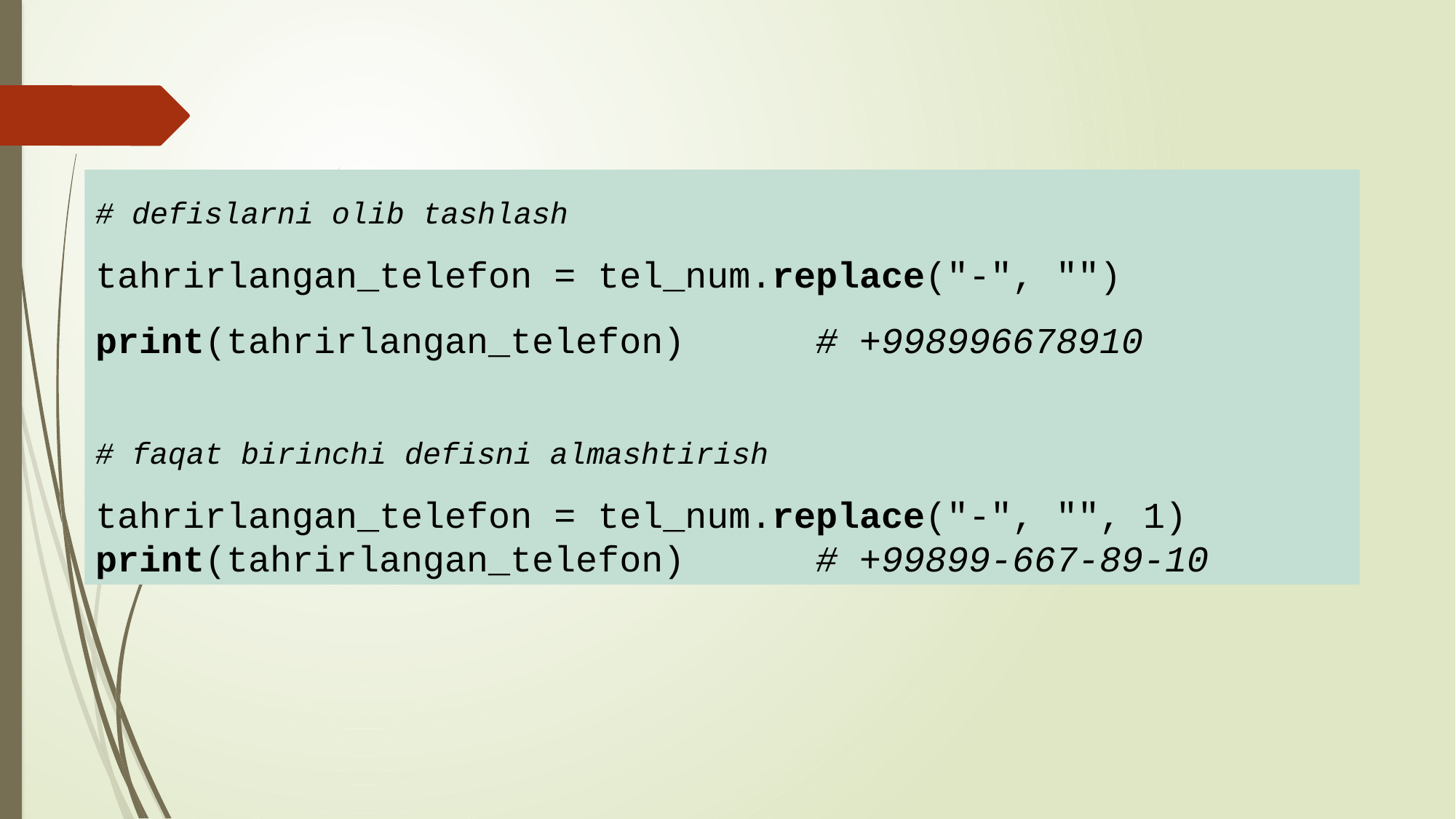

# defislarni olib tashlash
tahrirlangan_telefon = tel_num.replace("-", "")
print(tahrirlangan_telefon)      # +998996678910

# faqat birinchi defisni almashtirish
tahrirlangan_telefon = tel_num.replace("-", "", 1)
print(tahrirlangan_telefon)      # +99899-667-89-10